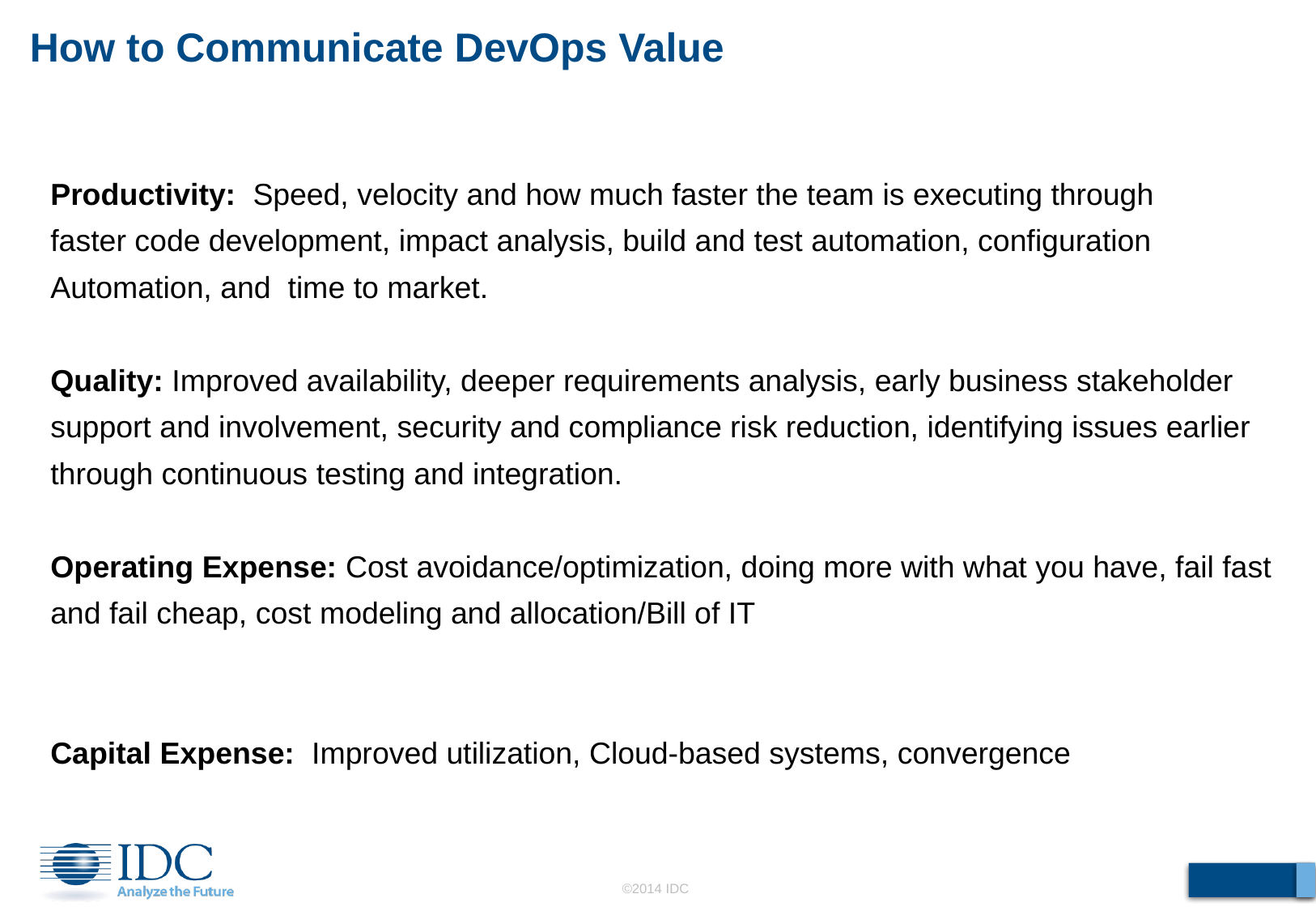

# How to Communicate DevOps Value

Productivity:  Speed, velocity and how much faster the team is executing through
faster code development, impact analysis, build and test automation, configuration
Automation, and  time to market.

Quality: Improved availability, deeper requirements analysis, early business stakeholder
support and involvement, security and compliance risk reduction, identifying issues earlier
through continuous testing and integration.

Operating Expense: Cost avoidance/optimization, doing more with what you have, fail fast
and fail cheap, cost modeling and allocation/Bill of IT

Capital Expense:  Improved utilization, Cloud-based systems, convergence

 ©2014 IDC